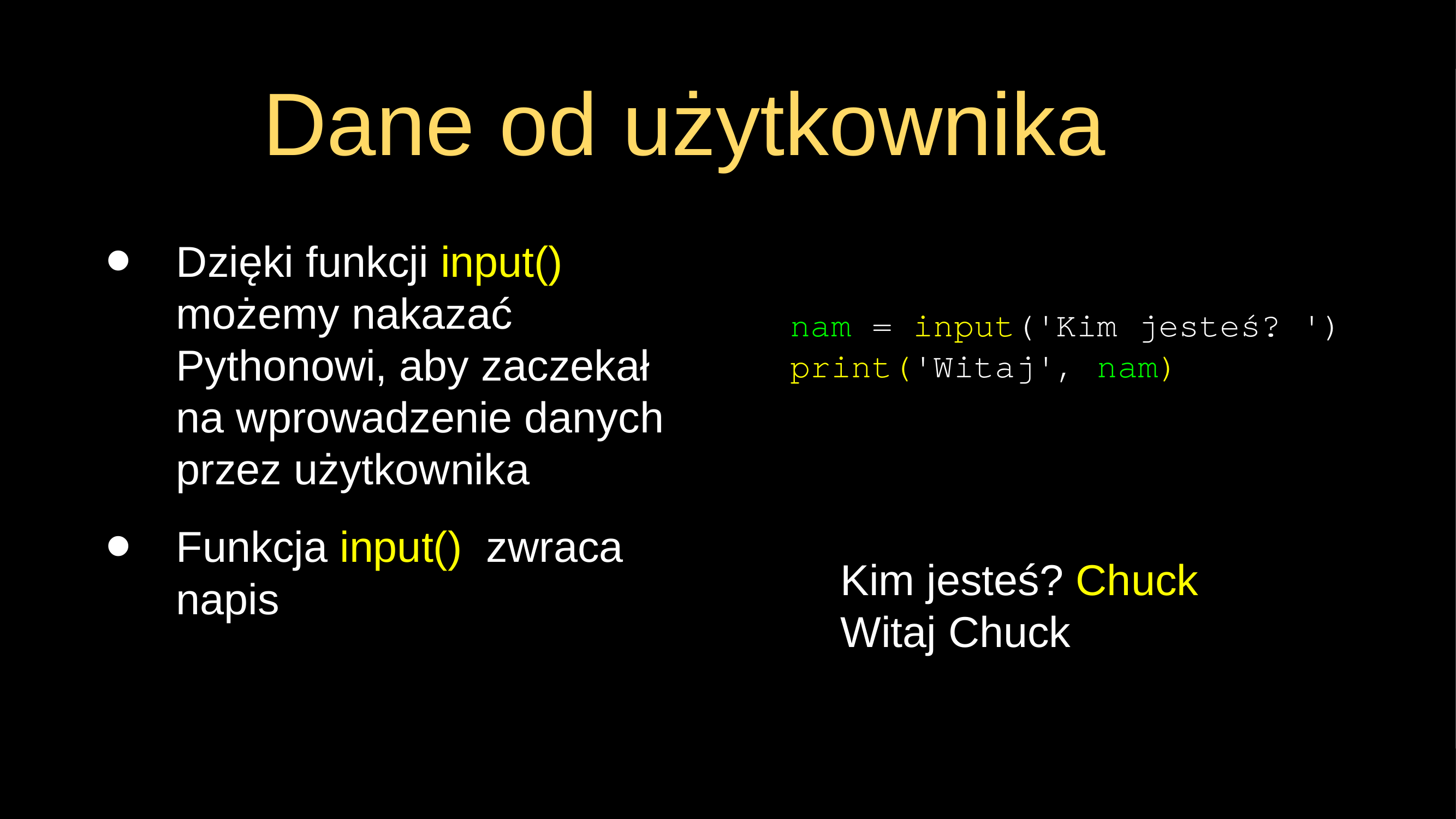

# Dane od użytkownika
Dzięki funkcji input()  możemy nakazać Pythonowi, aby zaczekał na wprowadzenie danych przez użytkownika
Funkcja input()  zwraca napis
nam = input('Kim jesteś? ')
print('Witaj', nam)
Kim jesteś? Chuck
Witaj Chuck